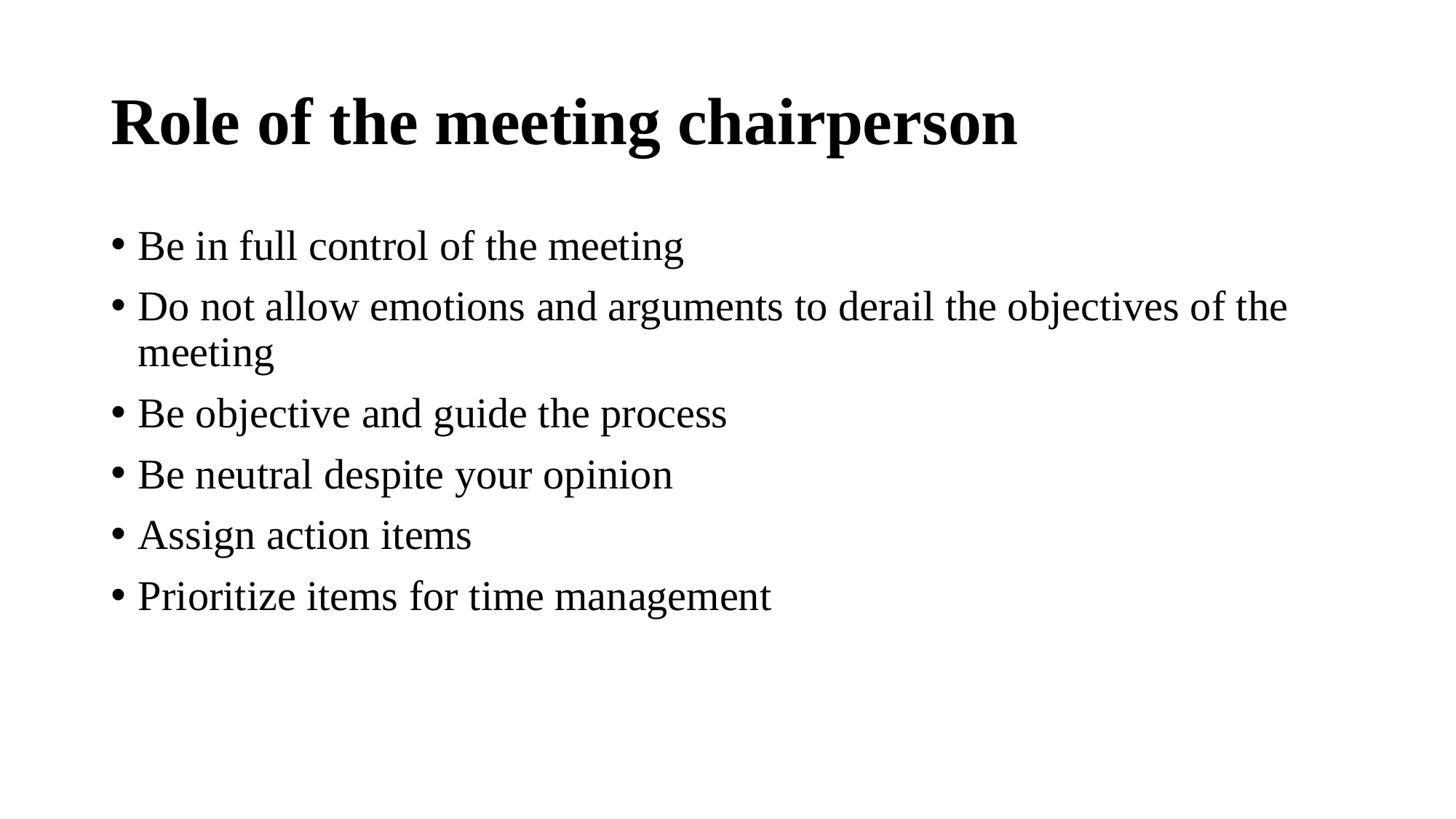

# Role of the meeting chairperson
Be in full control of the meeting
Do not allow emotions and arguments to derail the objectives of the meeting
Be objective and guide the process
Be neutral despite your opinion
Assign action items
Prioritize items for time management